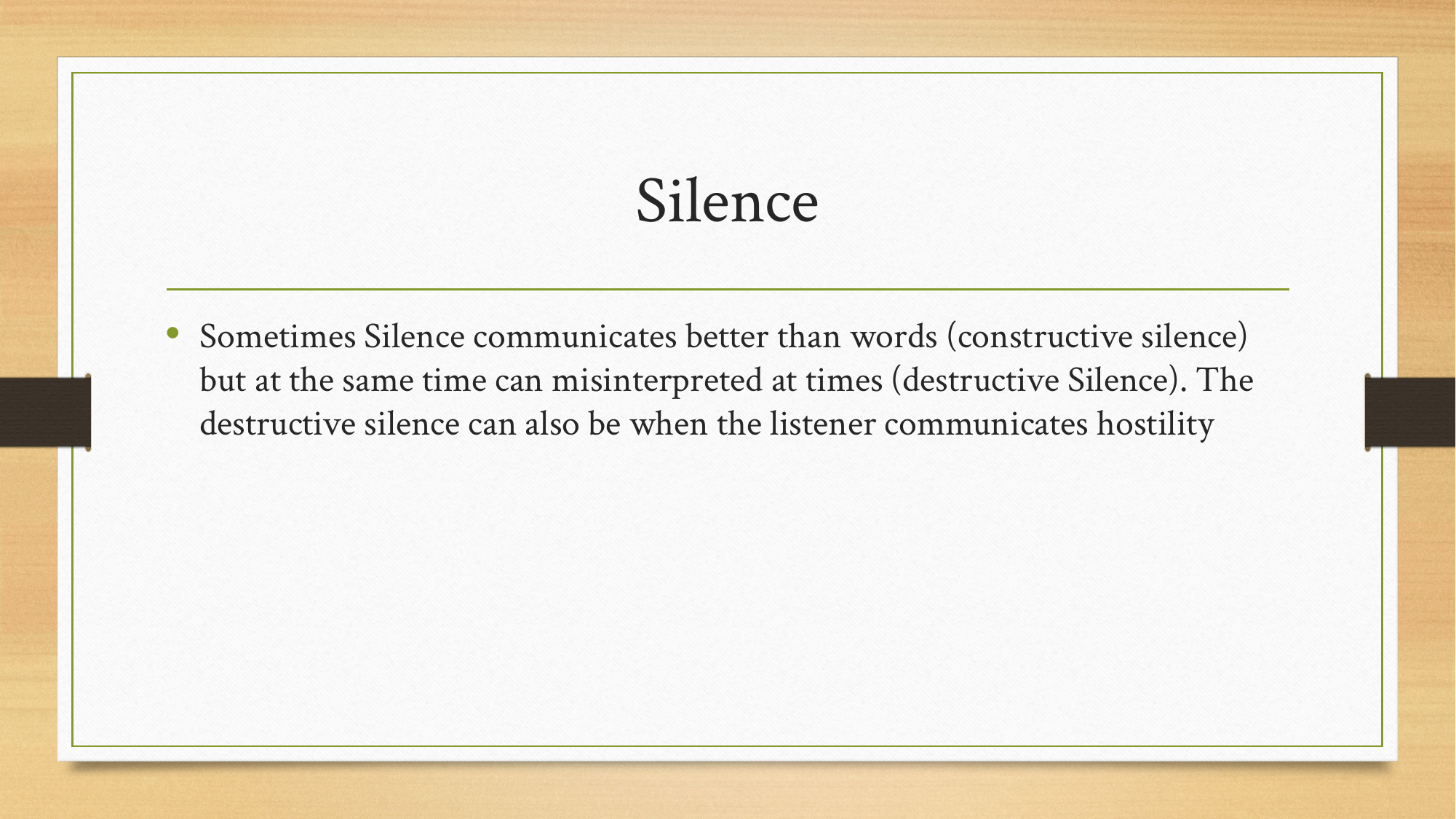

# Silence
Sometimes Silence communicates better than words (constructive silence) but at the same time can misinterpreted at times (destructive Silence). The destructive silence can also be when the listener communicates hostility